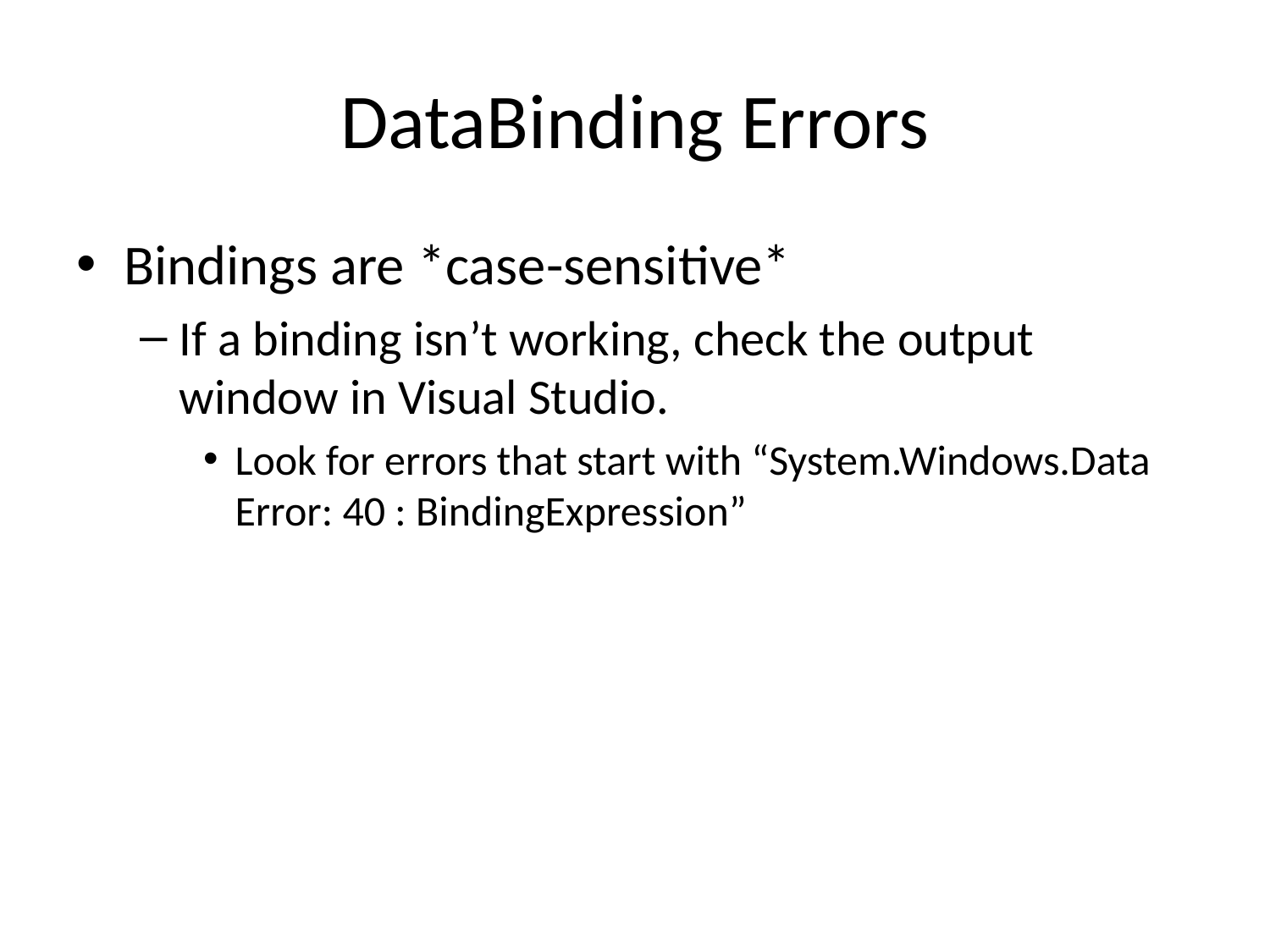

# DataBinding Errors
Bindings are *case-sensitive*
If a binding isn’t working, check the output window in Visual Studio.
Look for errors that start with “System.Windows.Data Error: 40 : BindingExpression”